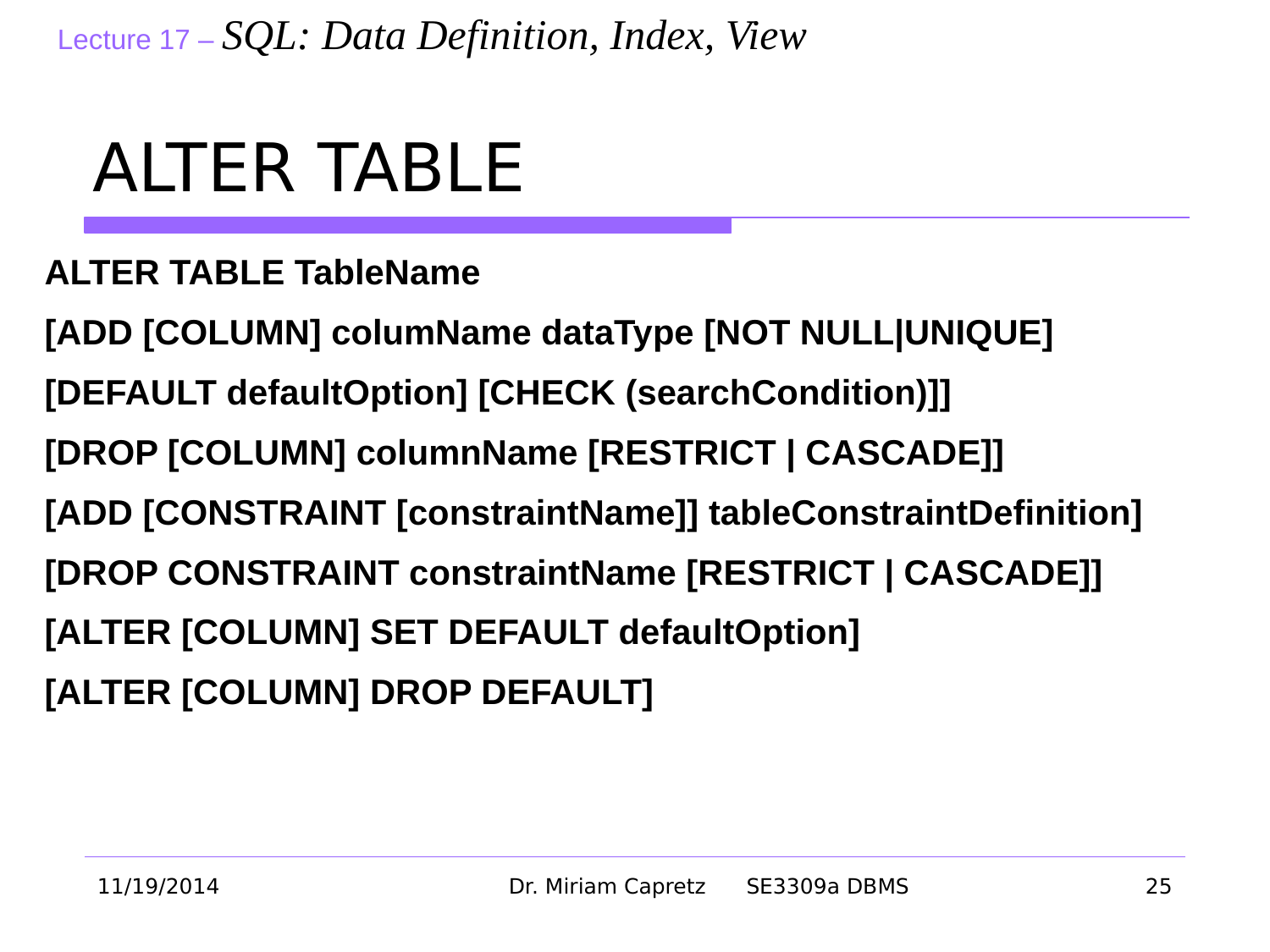

# ALTER TABLE
ALTER TABLE TableName
[ADD [COLUMN] columName dataType [NOT NULL|UNIQUE]
[DEFAULT defaultOption] [CHECK (searchCondition)]]
[DROP [COLUMN] columnName [RESTRICT | CASCADE]]
[ADD [CONSTRAINT [constraintName]] tableConstraintDefinition]
[DROP CONSTRAINT constraintName [RESTRICT | CASCADE]]
[ALTER [COLUMN] SET DEFAULT defaultOption]
[ALTER [COLUMN] DROP DEFAULT]

11/19/2014
Dr. Miriam Capretz      SE3309a DBMS
25